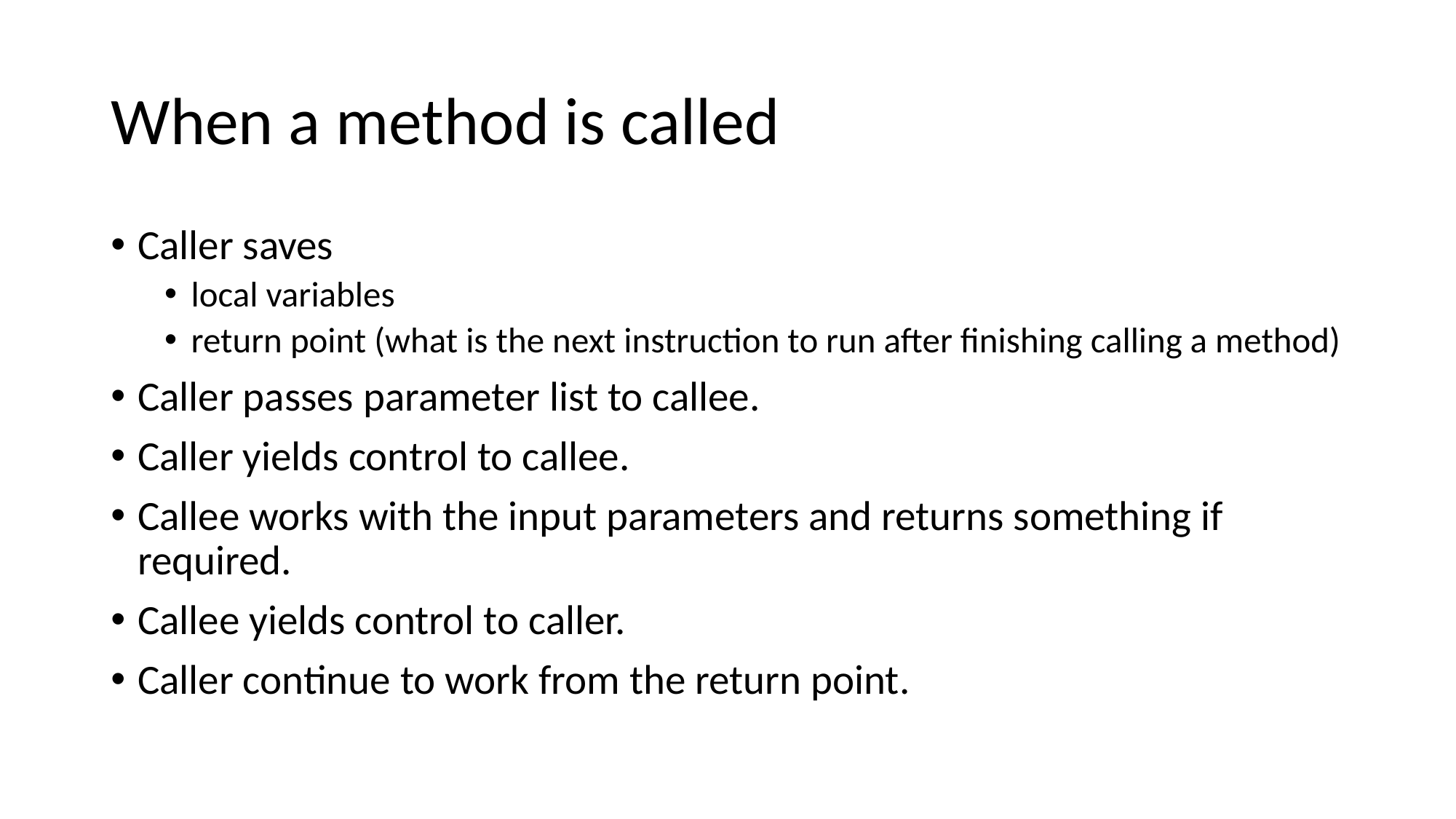

# When a method is called
Caller saves
local variables
return point (what is the next instruction to run after finishing calling a method)
Caller passes parameter list to callee.
Caller yields control to callee.
Callee works with the input parameters and returns something if required.
Callee yields control to caller.
Caller continue to work from the return point.